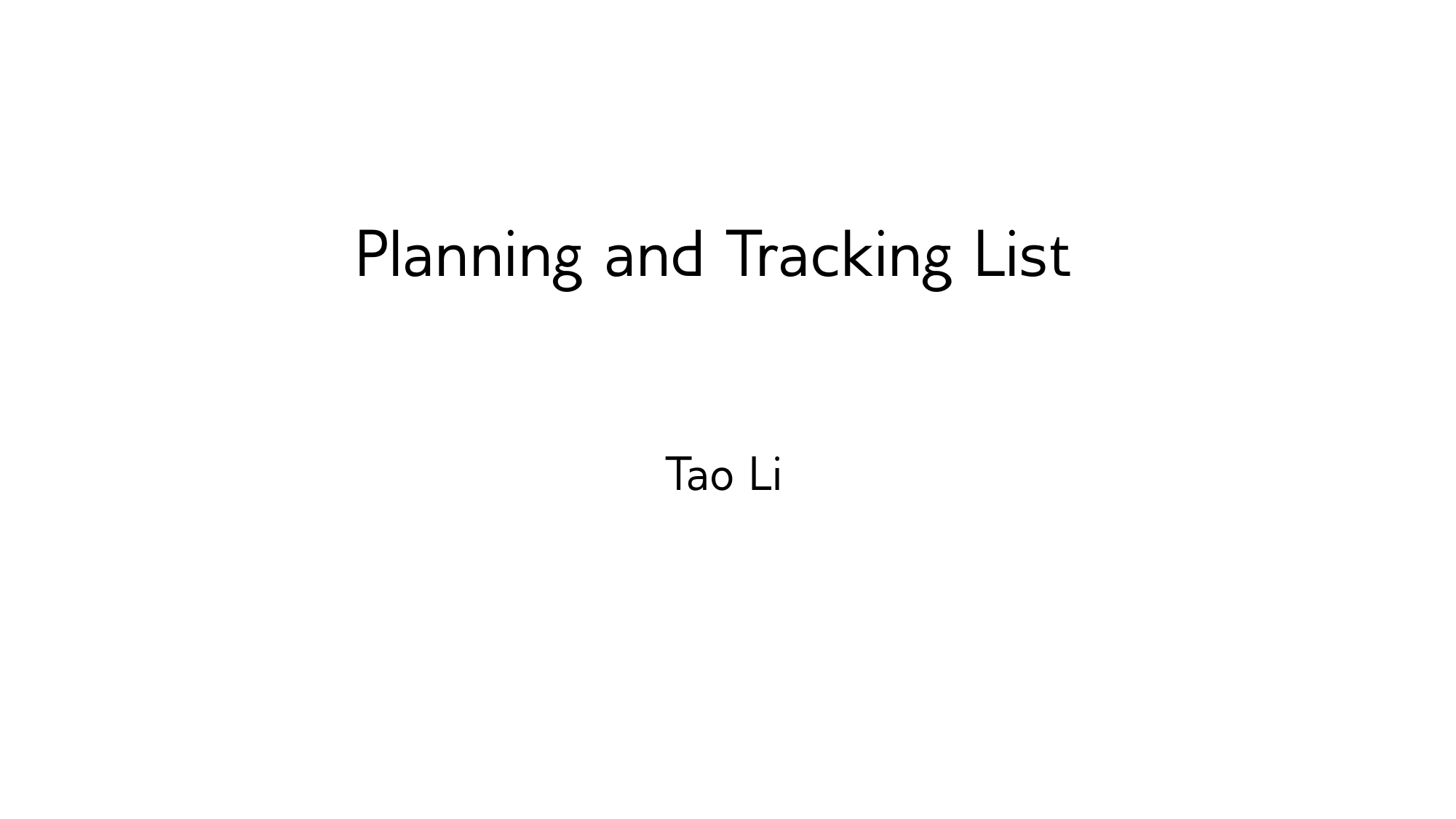

# Planning and Tracking List
Tao Li